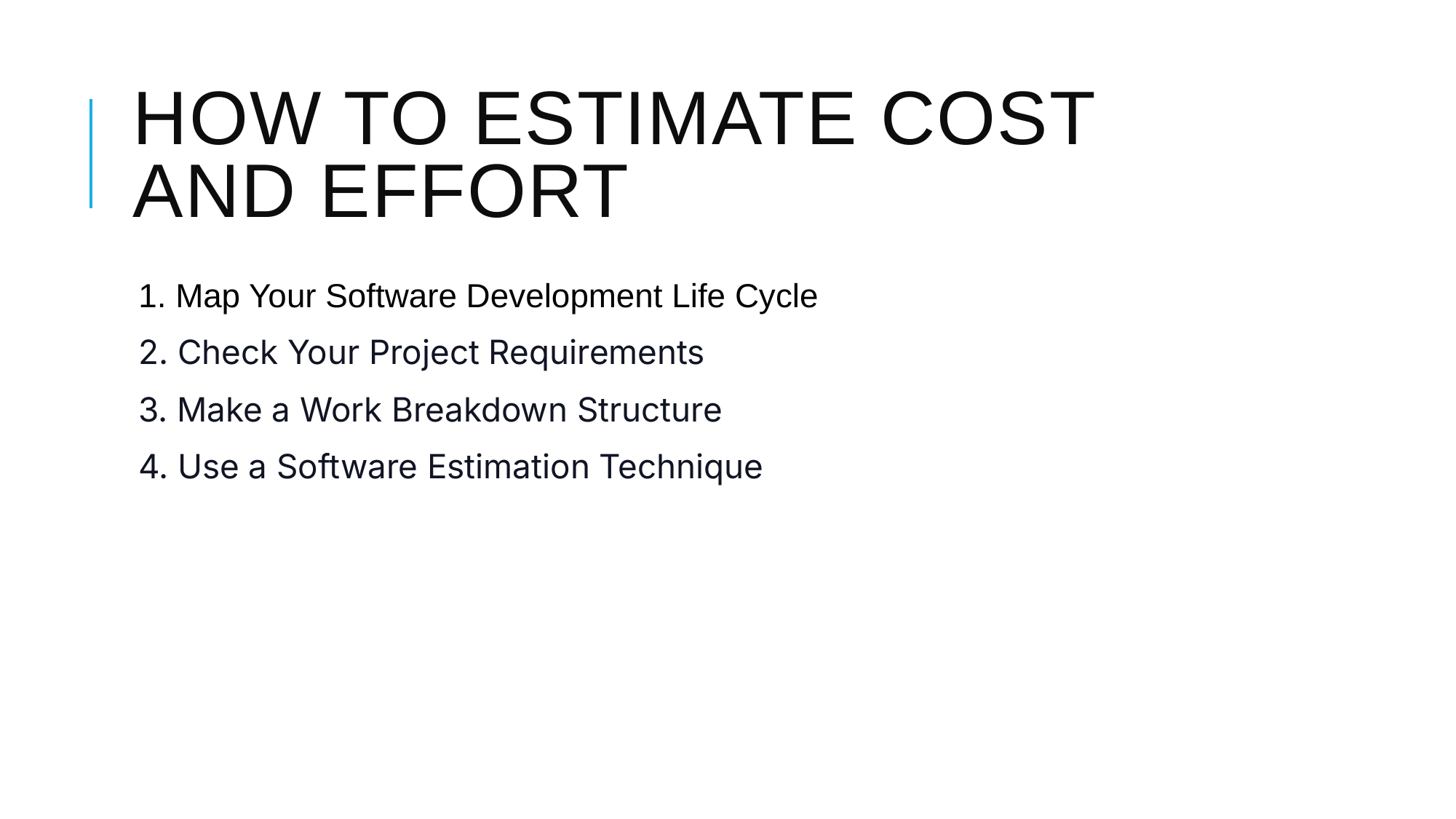

# How to Estimate Cost and Effort
1. Map Your Software Development Life Cycle
2. Check Your Project Requirements
3. Make a Work Breakdown Structure
4. Use a Software Estimation Technique